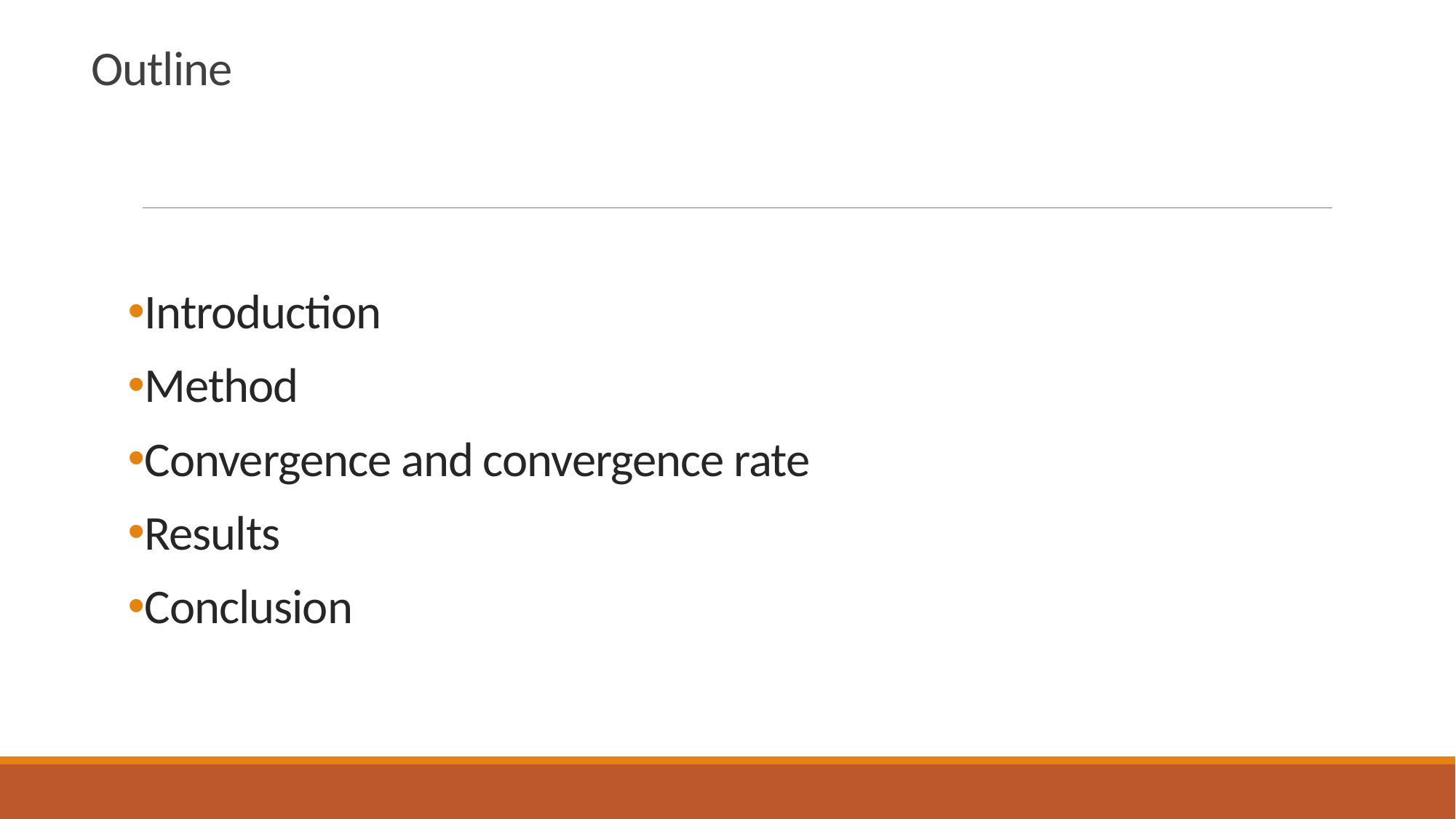

# Outline
Introduction
Method
Convergence and convergence rate
Results
Conclusion